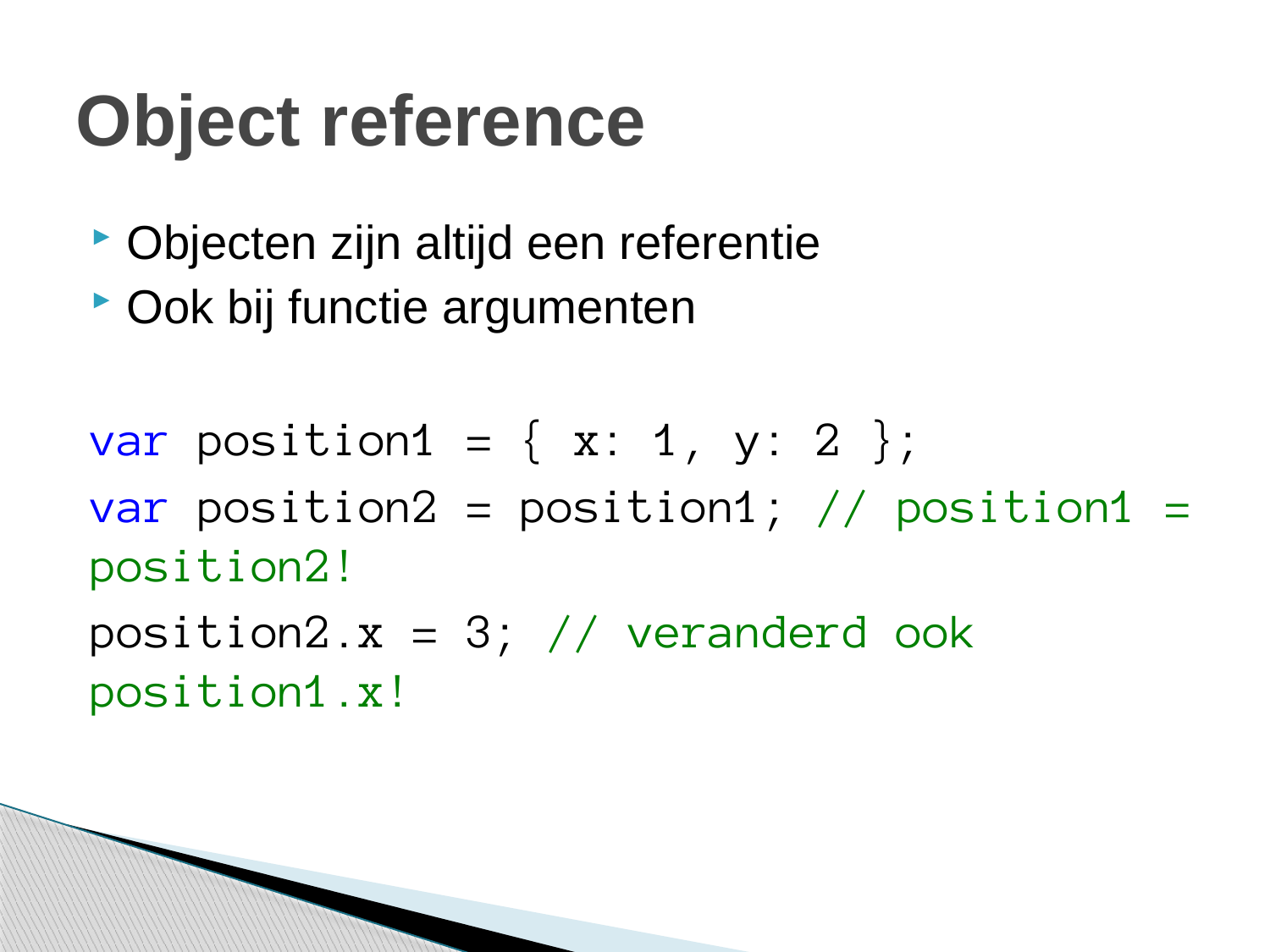

# Object reference
Objecten zijn altijd een referentie
Ook bij functie argumenten

var position1 = { x: 1, y: 2 };
var position2 = position1; // position1 = position2!
position2.x = 3; // veranderd ook position1.x!